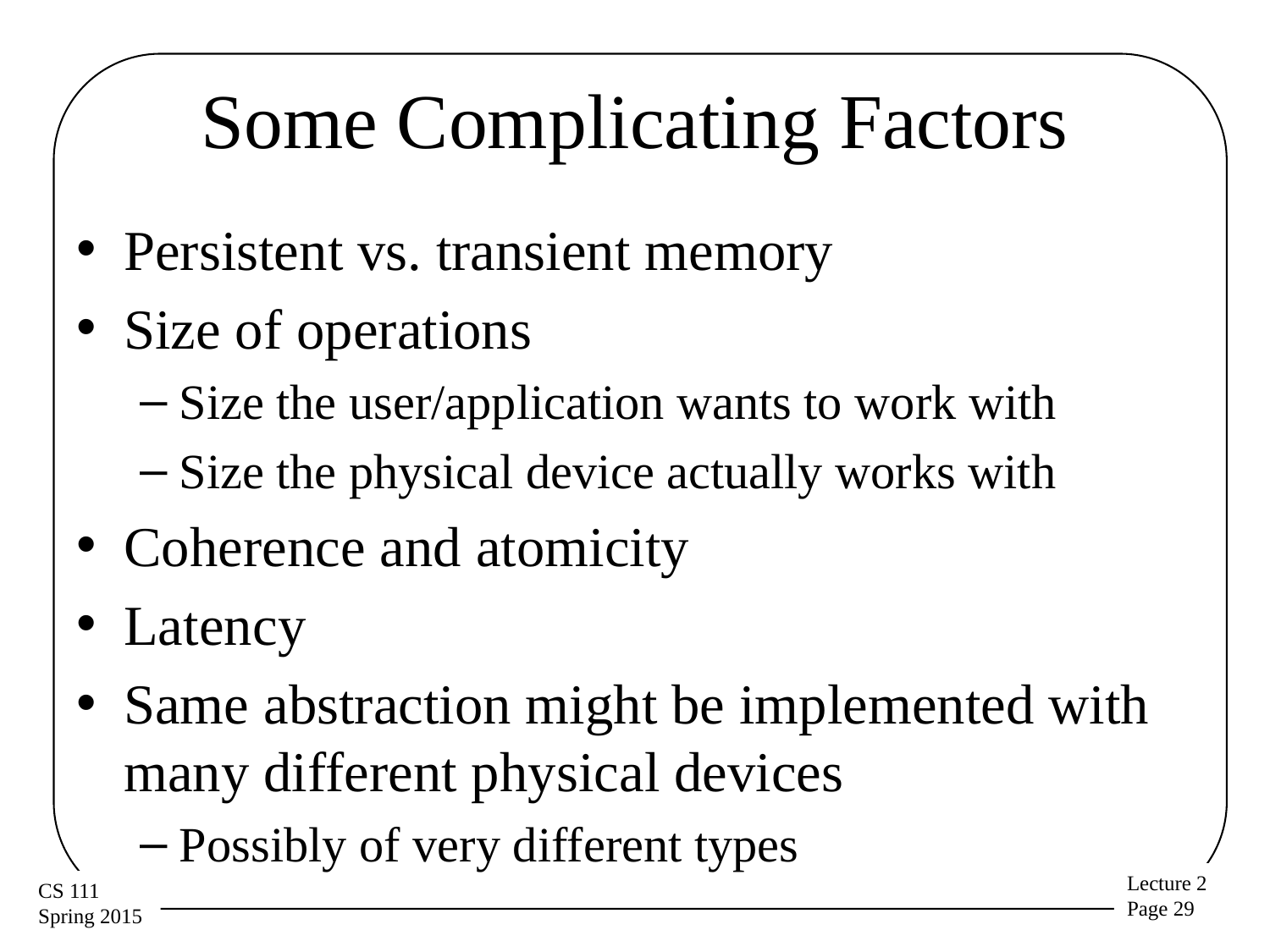

# Some Complicating Factors
Persistent vs. transient memory
Size of operations
Size the user/application wants to work with
Size the physical device actually works with
Coherence and atomicity
Latency
Same abstraction might be implemented with many different physical devices
Possibly of very different types